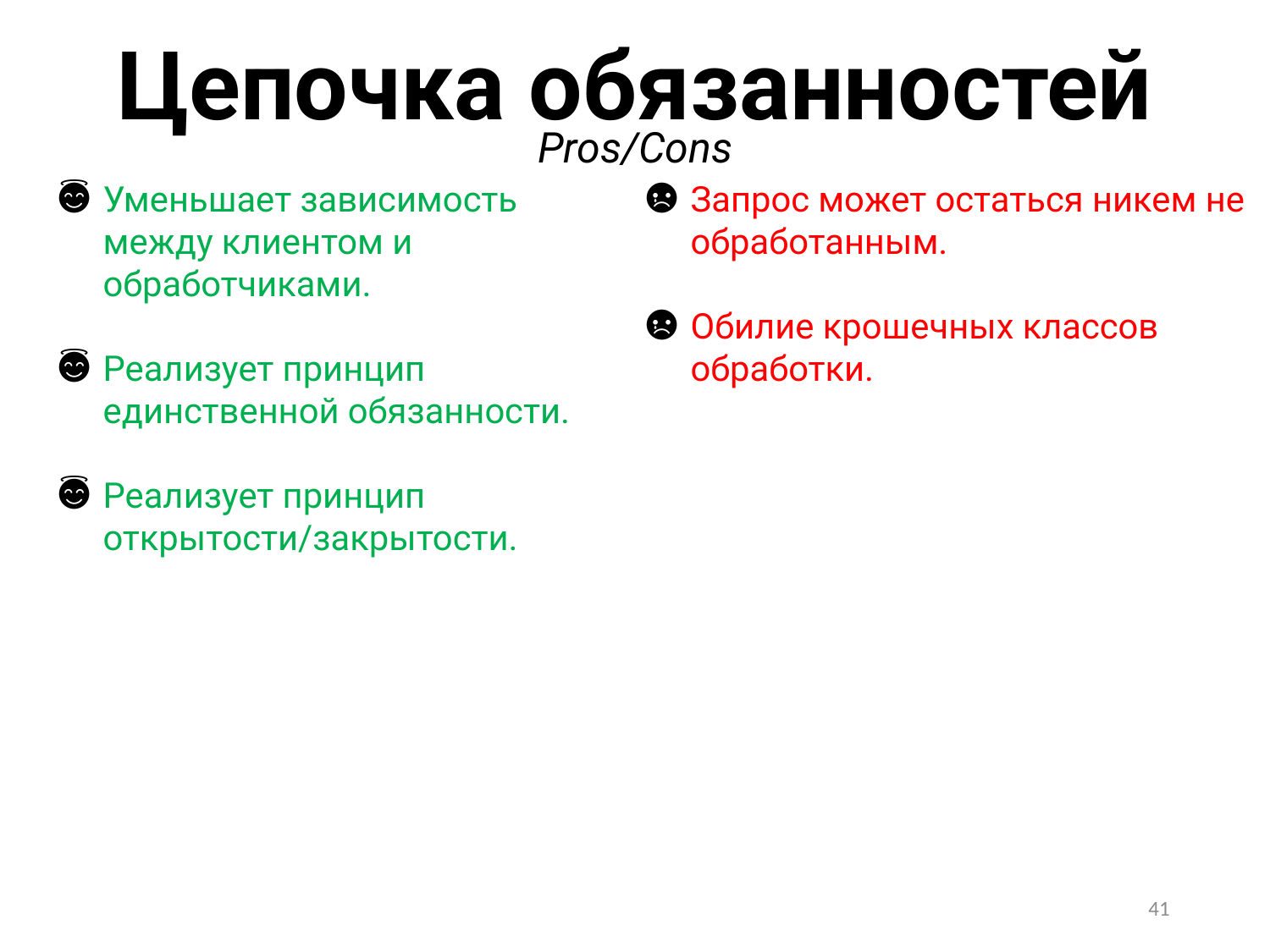

Цепочка обязанностей
Pros/Cons
Уменьшает зависимость между клиентом и обработчиками.

Реализует принцип единственной обязанности.

Реализует принцип открытости/закрытости.
Запрос может остаться никем не обработанным.

Обилие крошечных классов обработки.
41